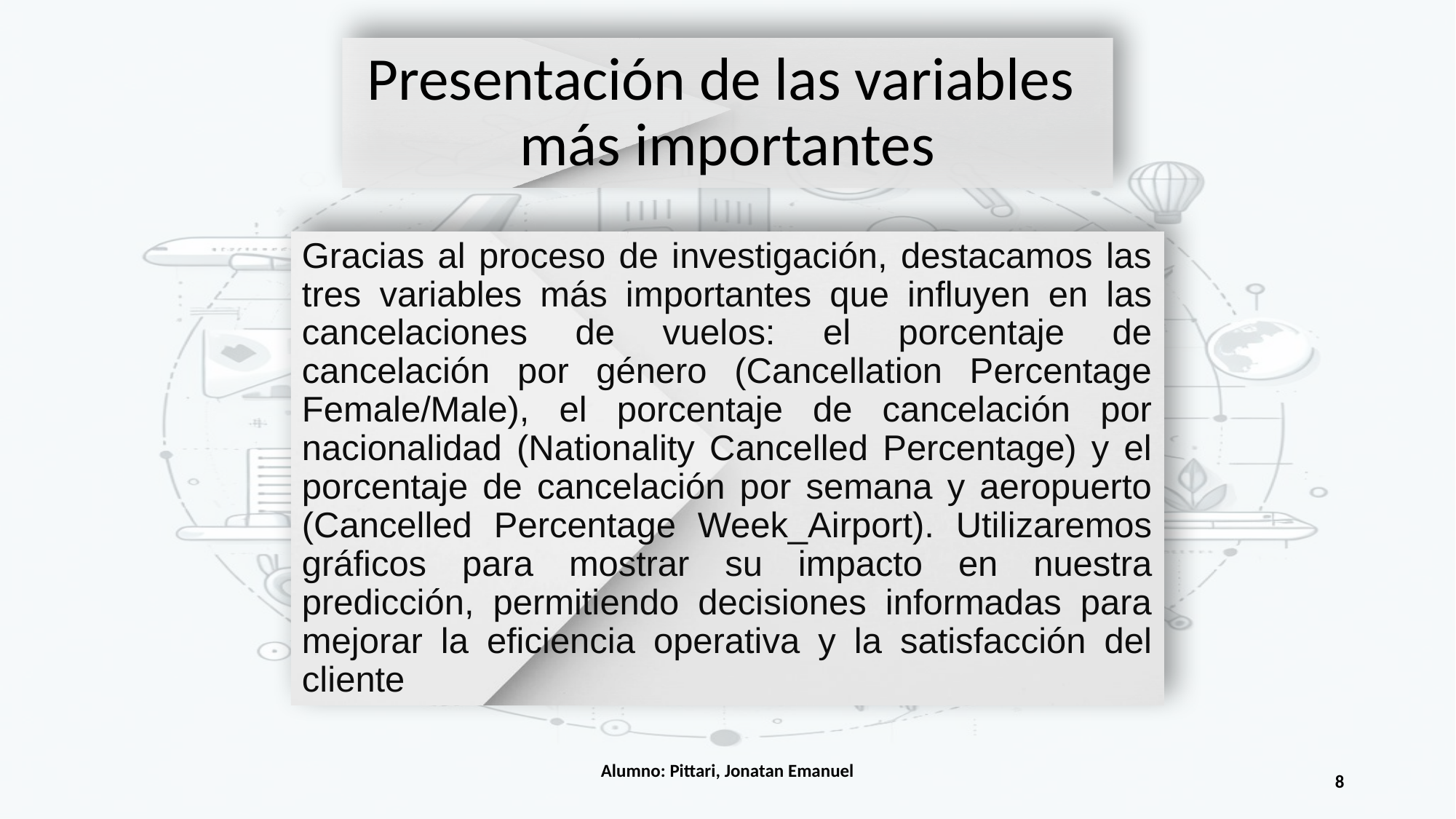

# Presentación de las variables más importantes
Gracias al proceso de investigación, destacamos las tres variables más importantes que influyen en las cancelaciones de vuelos: el porcentaje de cancelación por género (Cancellation Percentage Female/Male), el porcentaje de cancelación por nacionalidad (Nationality Cancelled Percentage) y el porcentaje de cancelación por semana y aeropuerto (Cancelled Percentage Week_Airport). Utilizaremos gráficos para mostrar su impacto en nuestra predicción, permitiendo decisiones informadas para mejorar la eficiencia operativa y la satisfacción del cliente
Alumno: Pittari, Jonatan Emanuel

8